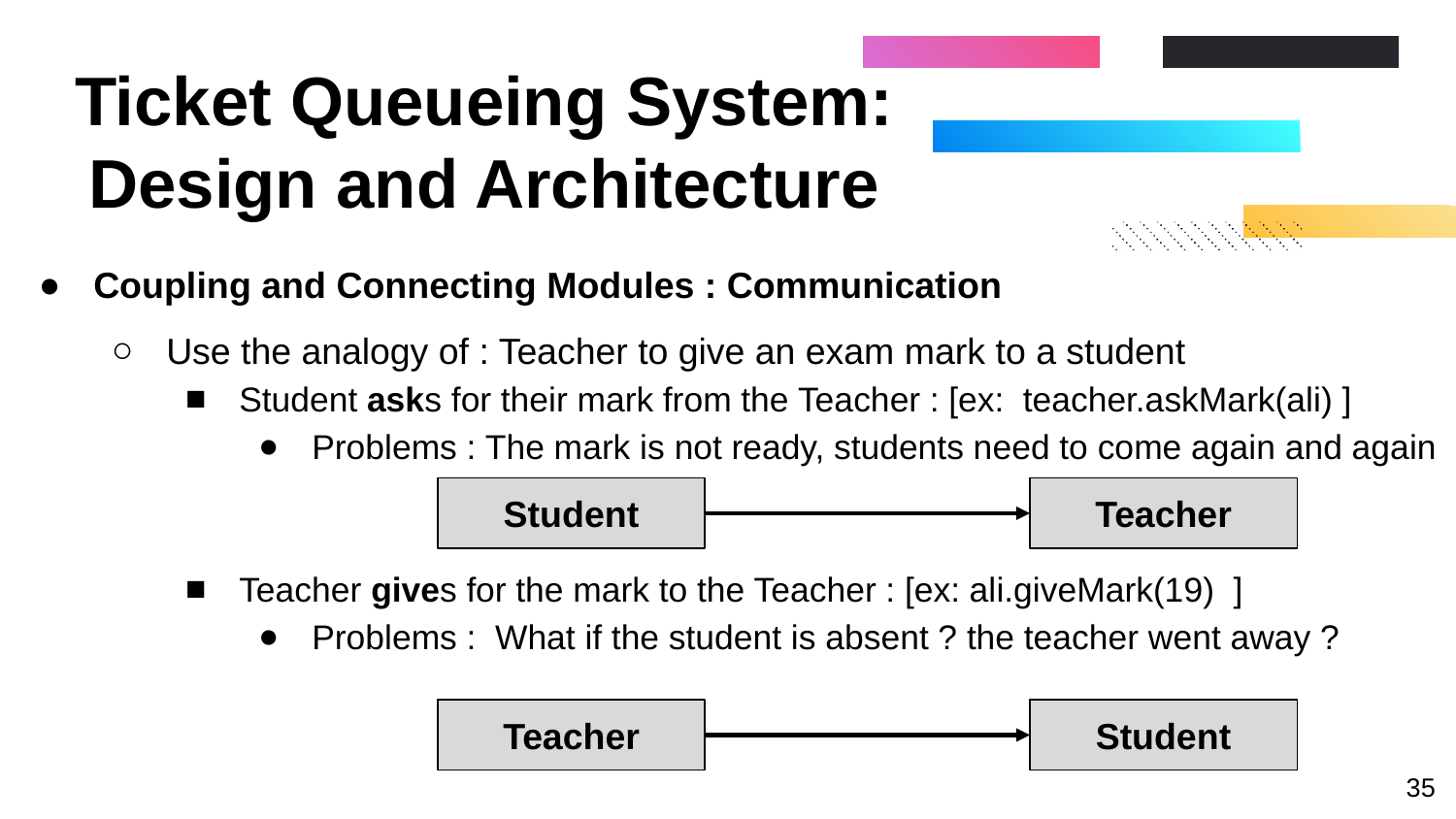

# Ticket Queueing System: Design and Architecture
Coupling and Connecting Modules : Communication
Use the analogy of : Teacher to give an exam mark to a student
Student asks for their mark from the Teacher : [ex:  teacher.askMark(ali) ]
Problems : The mark is not ready, students need to come again and again
Teacher gives for the mark to the Teacher : [ex: ali.giveMark(19)  ]
Problems :  What if the student is absent ? the teacher went away ?

Student
Teacher
Teacher
Student
35